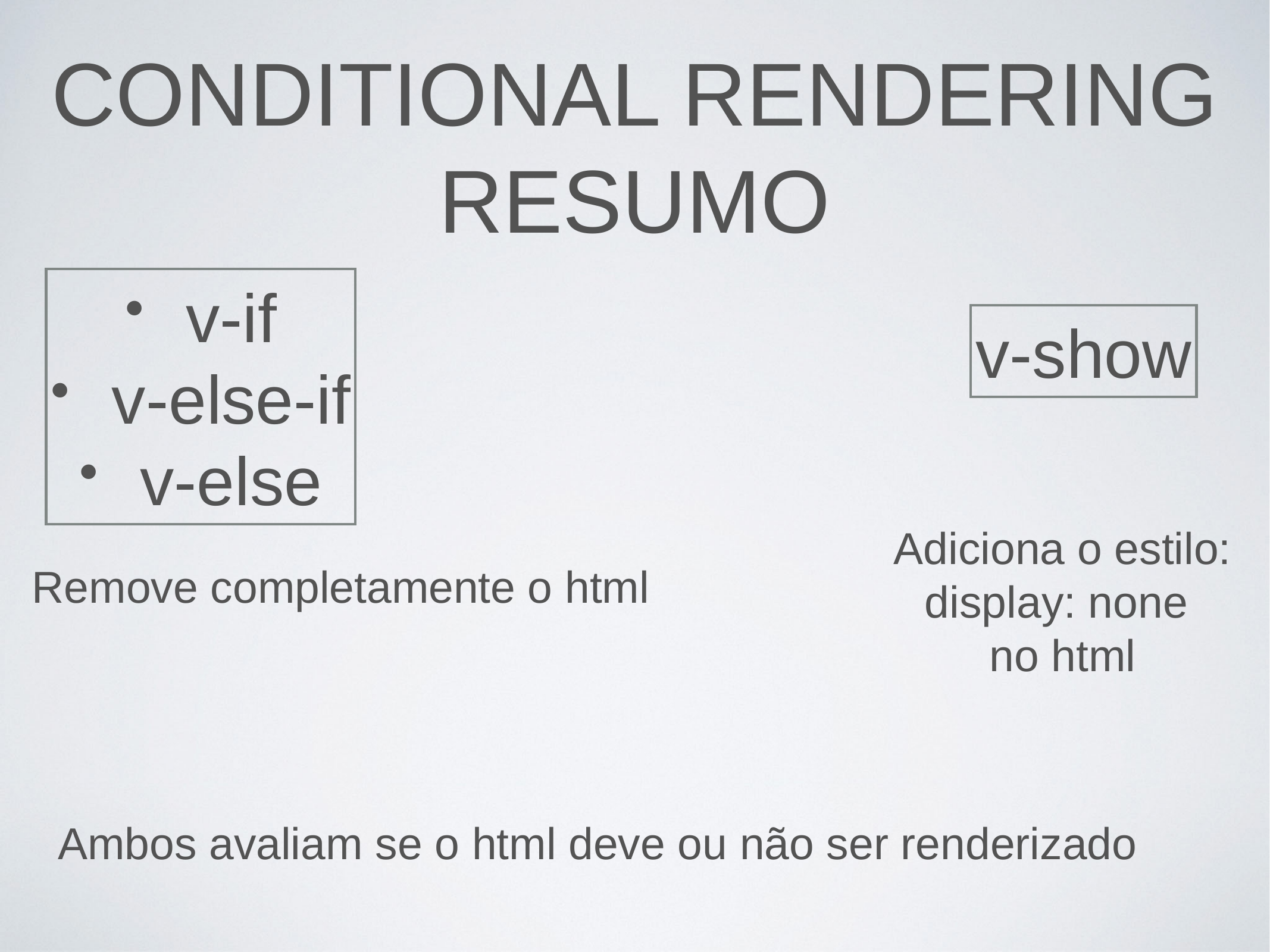

# Conditional Rendering
Resumo
v-if
v-else-if
v-else
v-show
Adiciona o estilo: display: none
no html
Remove completamente o html
Ambos avaliam se o html deve ou não ser renderizado